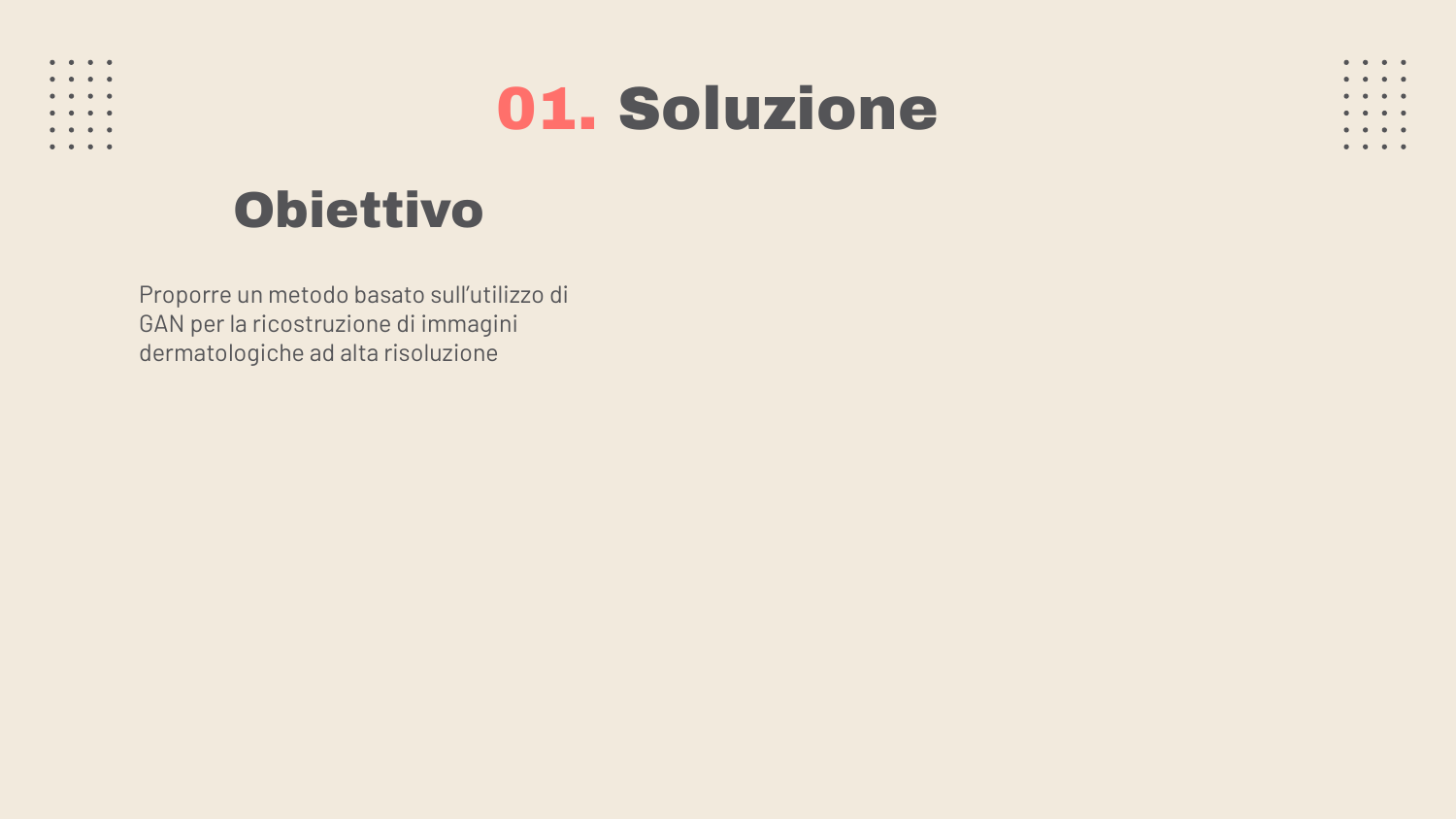

# 01. Soluzione
Obiettivo
Proporre un metodo basato sull’utilizzo di GAN per la ricostruzione di immagini dermatologiche ad alta risoluzione